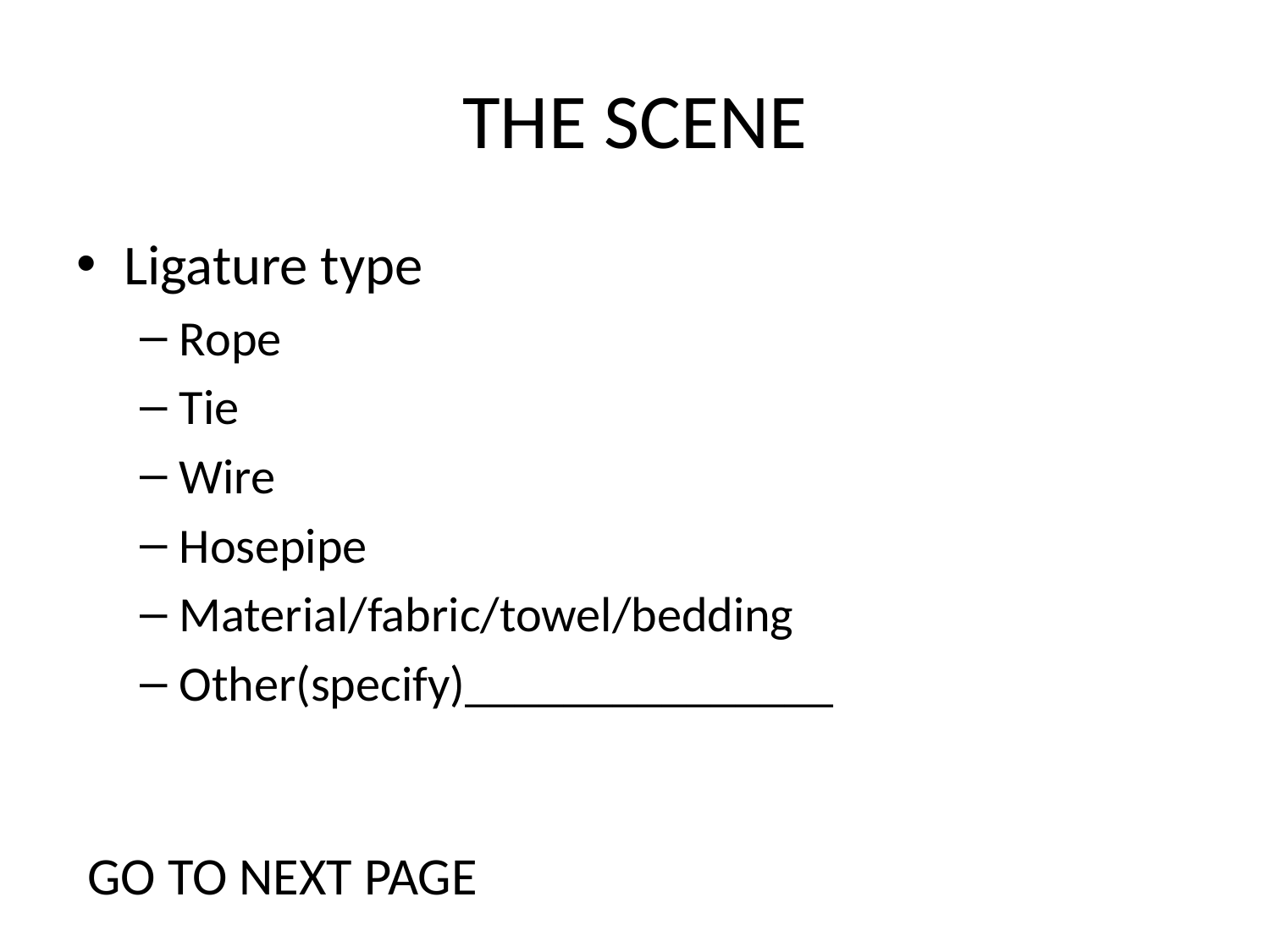

# THE SCENE
Ligature type
Rope
Tie
Wire
Hosepipe
Material/fabric/towel/bedding
Other(specify)_______________
GO TO NEXT PAGE